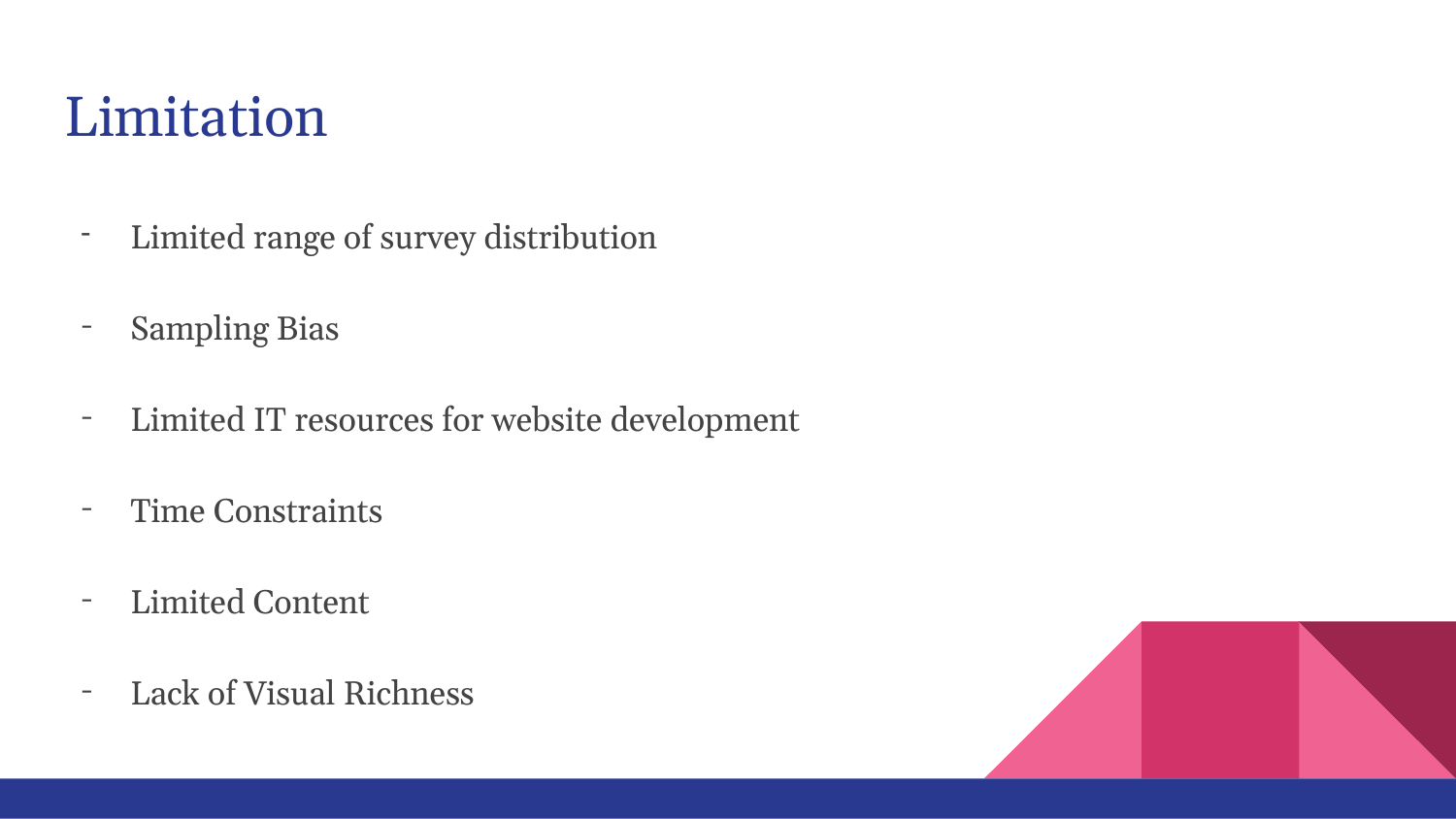

# Limitation
Limited range of survey distribution

Sampling Bias

Limited IT resources for website development

Time Constraints

Limited Content

Lack of Visual Richness